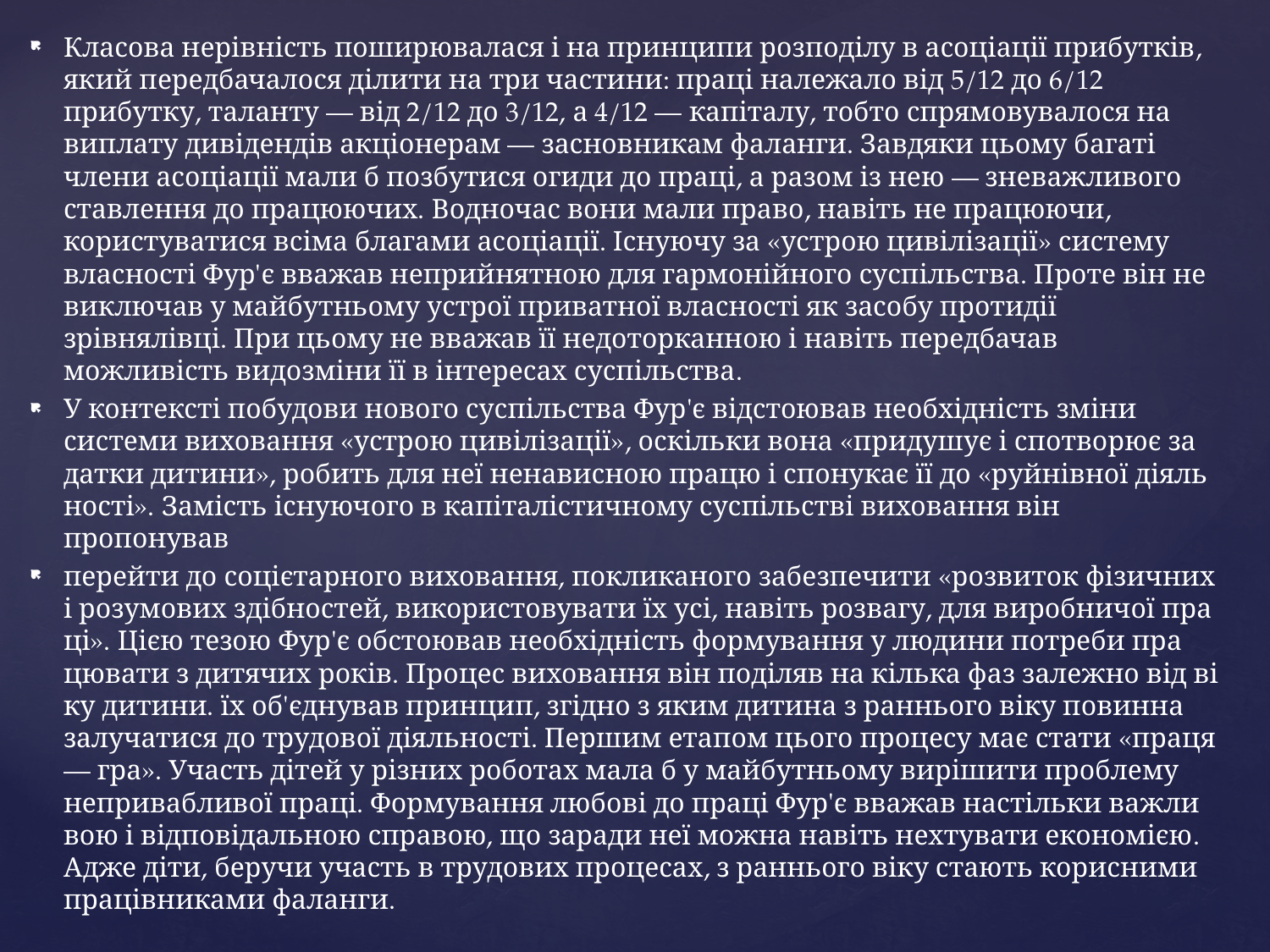

Класова нерівність поширювалася і на принципи розподілу в асоціації прибутків, який передбачалося ділити на три частини: праці належало від 5/12 до 6/12 прибутку, таланту — від 2/12 до 3/12, а 4/12 — капіталу, тобто спрямовувалося на виплату дивідендів акціонерам — засновникам фаланги. Завдяки цьому багаті члени асоціації мали б позбутися огиди до праці, а разом із нею — зневажливого ставлення до працюю­чих. Водночас вони мали право, навіть не працюючи, користуватися всіма благами асоціації. Існуючу за «устрою цивілізації» систему власності Фур'є вважав неприйнятною для гармонійного суспільства. Проте він не виключав у майбутньому устрої приватної власності як засобу протидії зрівнялівці. При цьому не вважав її недоторканною і навіть передбачав можливість видозміни її в інтересах суспільства.
У контексті побудови нового суспільства Фур'є відстоював необхідність зміни системи виховання «устрою цивілізації», оскільки вона «придушує і спотворює за­датки дитини», робить для неї ненависною працю і спонукає її до «руйнівної діяль­ності». Замість існуючого в капіталістичному суспільстві виховання він пропонував
перейти до соцієтарного виховання, покликаного забезпечити «розвиток фізичних і розумових здібностей, використовувати їх усі, навіть розвагу, для виробничої пра­ці». Цією тезою Фур'є обстоював необхідність формування у людини потреби пра­цювати з дитячих років. Процес виховання він поділяв на кілька фаз залежно від ві­ку дитини. їх об'єднував принцип, згідно з яким дитина з раннього віку повинна залучатися до трудової діяльності. Першим етапом цього процесу має стати «пра­ця — гра». Участь дітей у різних роботах мала б у майбутньому вирішити проблему непривабливої праці. Формування любові до праці Фур'є вважав настільки важли­вою і відповідальною справою, що заради неї можна навіть нехтувати економією. Адже діти, беручи участь в трудових процесах, з раннього віку стають корисними працівниками фаланги.